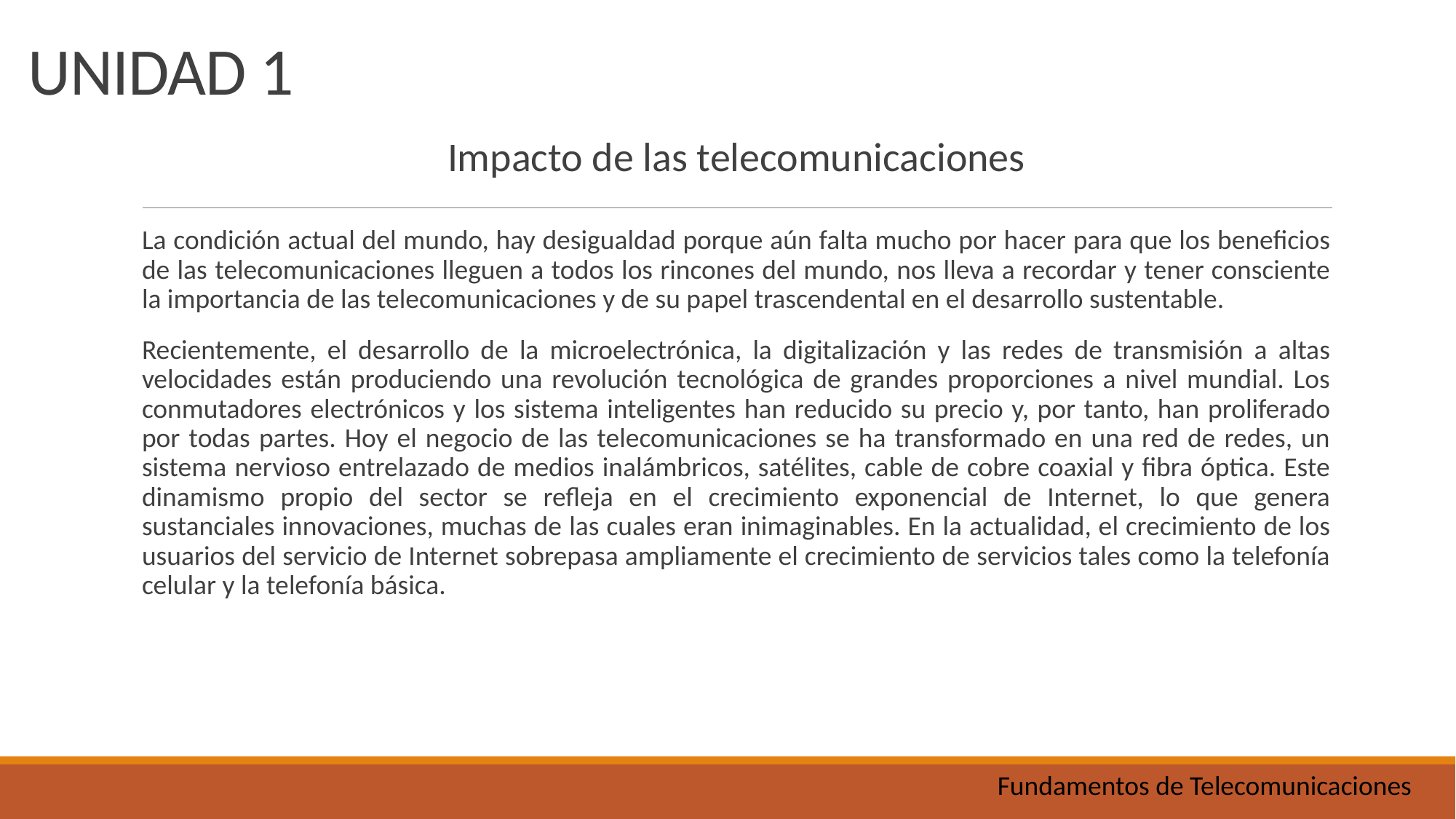

UNIDAD 1
Impacto de las telecomunicaciones
La condición actual del mundo, hay desigualdad porque aún falta mucho por hacer para que los beneficios de las telecomunicaciones lleguen a todos los rincones del mundo, nos lleva a recordar y tener consciente la importancia de las telecomunicaciones y de su papel trascendental en el desarrollo sustentable.
Recientemente, el desarrollo de la microelectrónica, la digitalización y las redes de transmisión a altas velocidades están produciendo una revolución tecnológica de grandes proporciones a nivel mundial. Los conmutadores electrónicos y los sistema inteligentes han reducido su precio y, por tanto, han proliferado por todas partes. Hoy el negocio de las telecomunicaciones se ha transformado en una red de redes, un sistema nervioso entrelazado de medios inalámbricos, satélites, cable de cobre coaxial y fibra óptica. Este dinamismo propio del sector se refleja en el crecimiento exponencial de Internet, lo que genera sustanciales innovaciones, muchas de las cuales eran inimaginables. En la actualidad, el crecimiento de los usuarios del servicio de Internet sobrepasa ampliamente el crecimiento de servicios tales como la telefonía celular y la telefonía básica.
Fundamentos de Telecomunicaciones